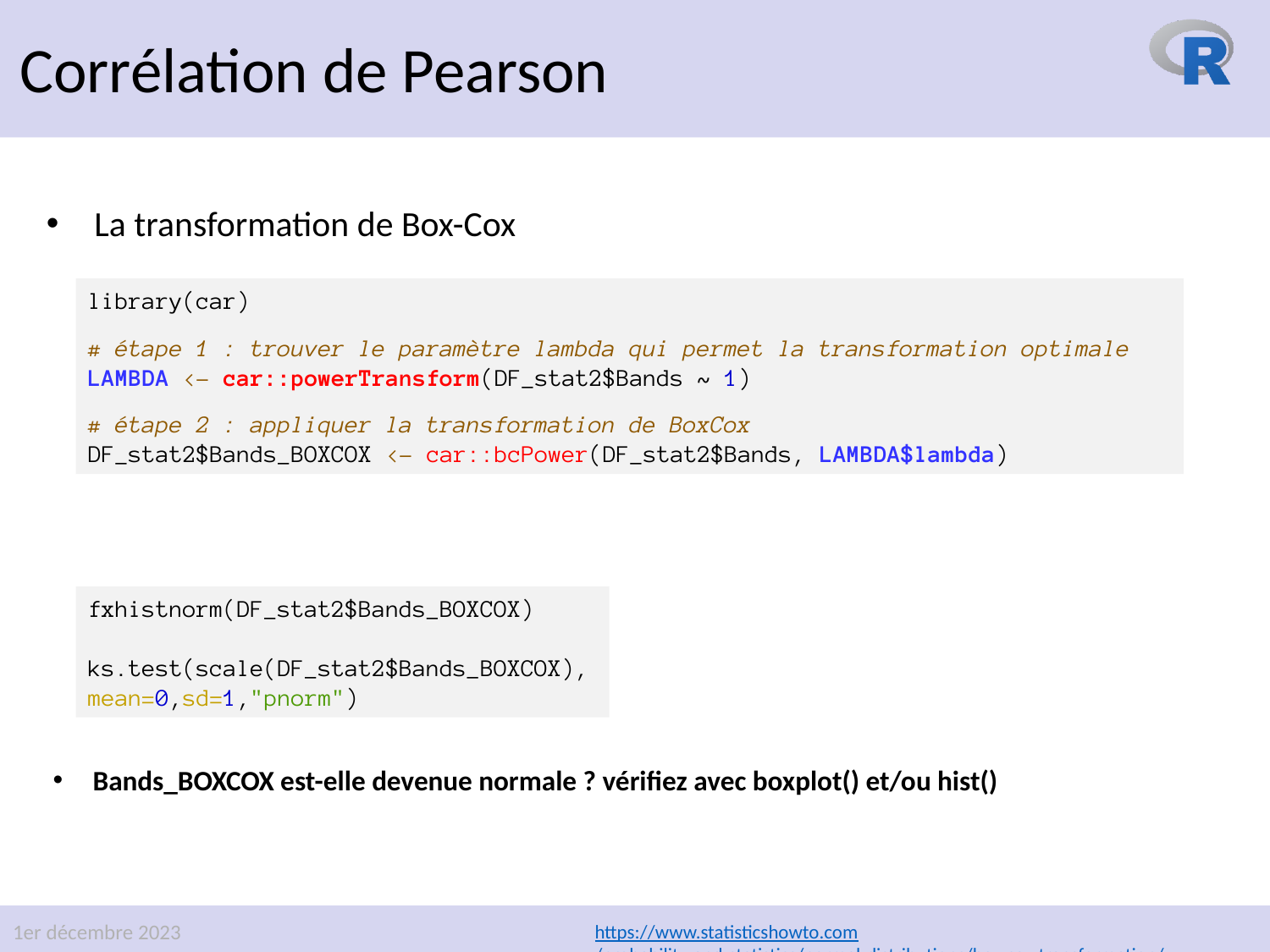

Corrélation de Pearson

La transformation de Box-Cox
library(car)
# étape 1 : trouver le paramètre lambda qui permet la transformation optimale LAMBDA <- car::powerTransform(DF_stat2$Bands ~ 1)
# étape 2 : appliquer la transformation de BoxCox DF_stat2$Bands_BOXCOX <- car::bcPower(DF_stat2$Bands, LAMBDA$lambda)
fxhistnorm(DF_stat2$Bands_BOXCOX)

ks.test(scale(DF_stat2$Bands_BOXCOX),
mean=0,sd=1,"pnorm")
Bands_BOXCOX est-elle devenue normale ? vérifiez avec boxplot() et/ou hist()
1er décembre 2023
27
https://www.statisticshowto.com/probability-and-statistics/normal-distributions/box-cox-transformation/